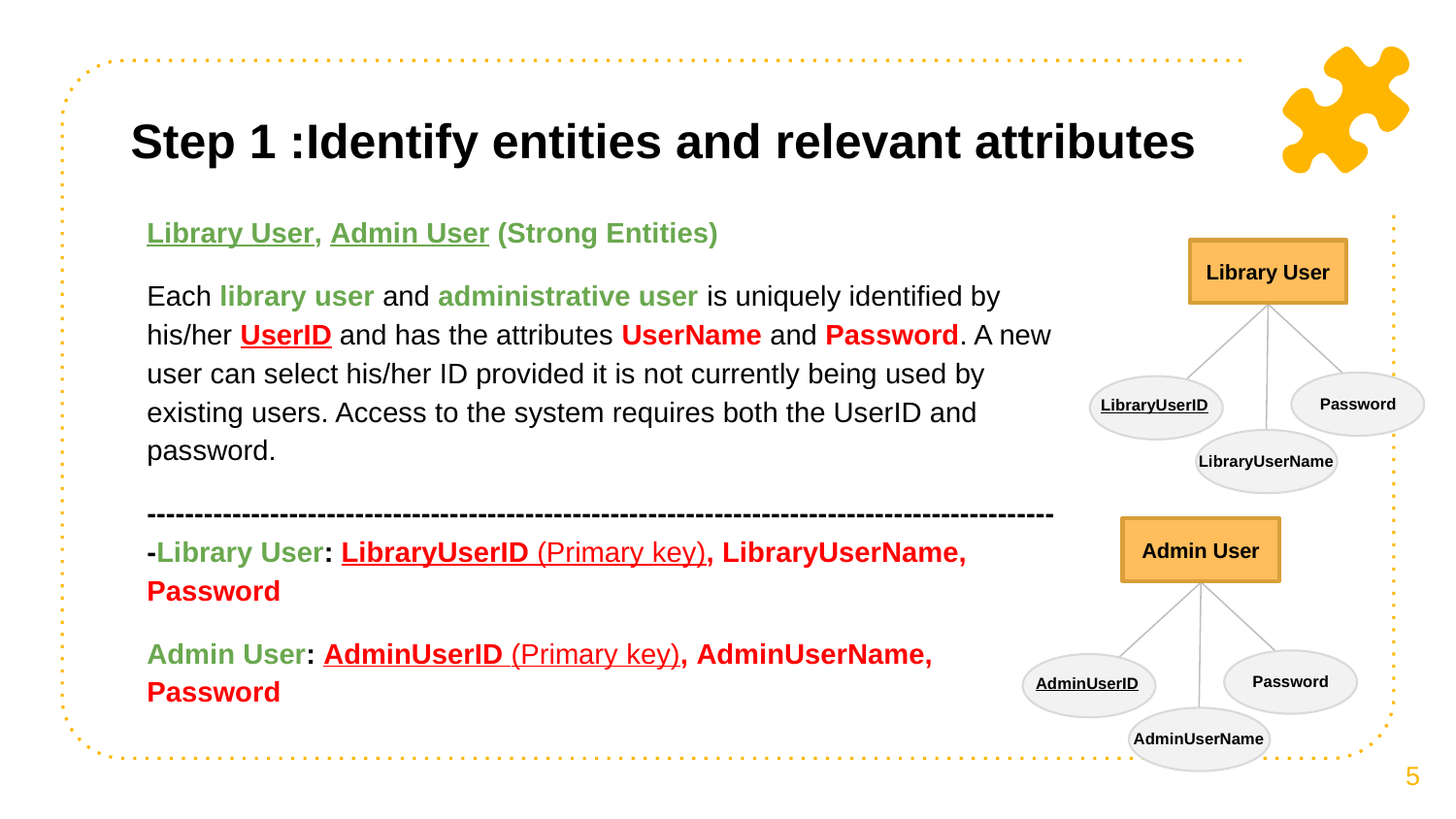

# Step 1 :Identify entities and relevant attributes

Library User, Admin User (Strong Entities)
Each library user and administrative user is uniquely identified by his/her UserID and has the attributes UserName and Password. A new user can select his/her ID provided it is not currently being used by existing users. Access to the system requires both the UserID and password.
-------------------------------------------------------------------------------------------------Library User: LibraryUserID (Primary key), LibraryUserName, Password
Admin User: AdminUserID (Primary key), AdminUserName, Password
Library User

Password
LibraryUserID

LibraryUserName
Admin User

Password
AdminUserID

AdminUserName
5